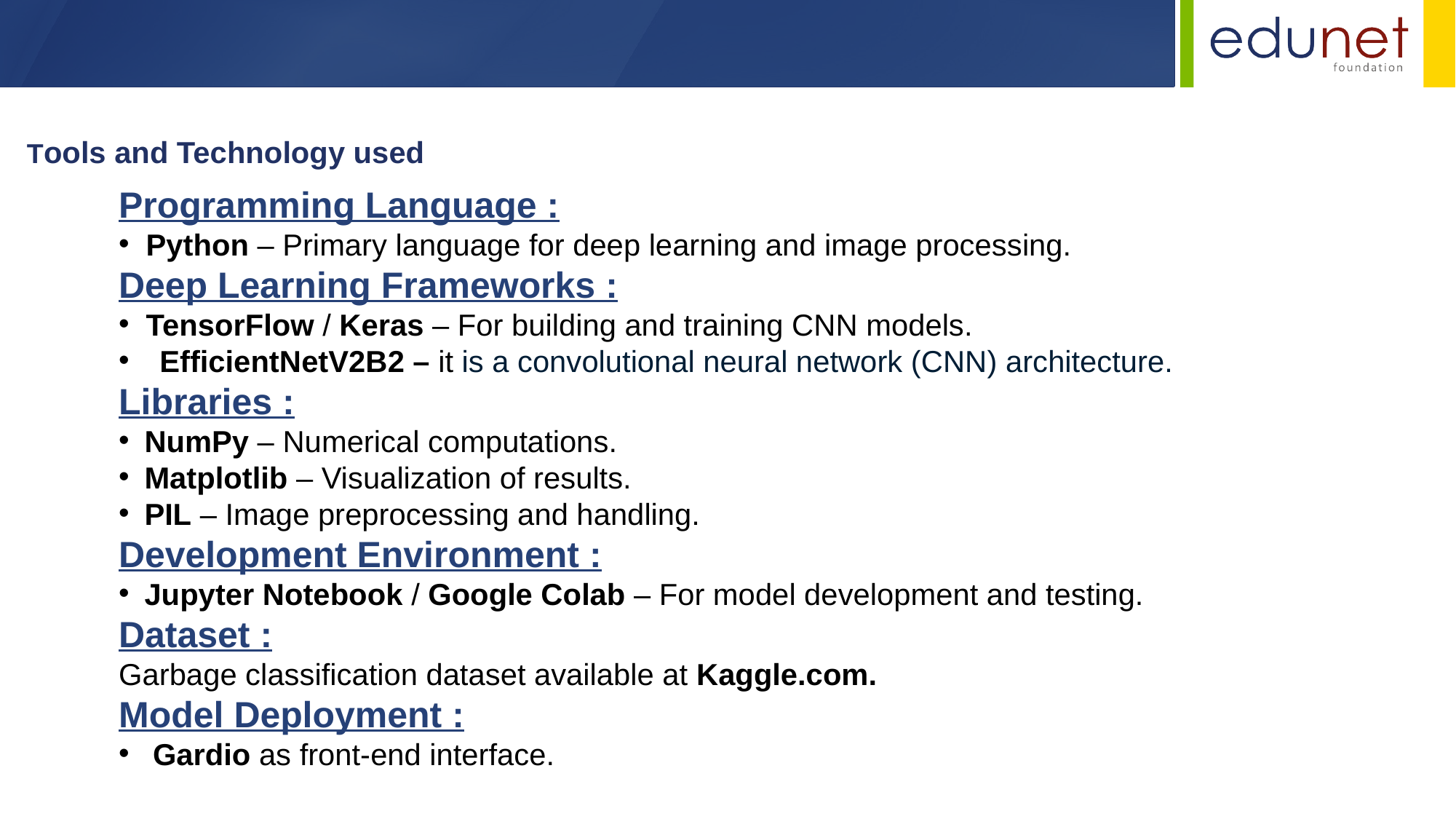

Tools and Technology used
Programming Language :
Python – Primary language for deep learning and image processing.
Deep Learning Frameworks :
TensorFlow / Keras – For building and training CNN models.
EfficientNetV2B2 – it is a convolutional neural network (CNN) architecture.
Libraries :
NumPy – Numerical computations.
Matplotlib – Visualization of results.
PIL – Image preprocessing and handling.
Development Environment :
Jupyter Notebook / Google Colab – For model development and testing.
Dataset :
Garbage classification dataset available at Kaggle.com.
Model Deployment :
Gardio as front-end interface.